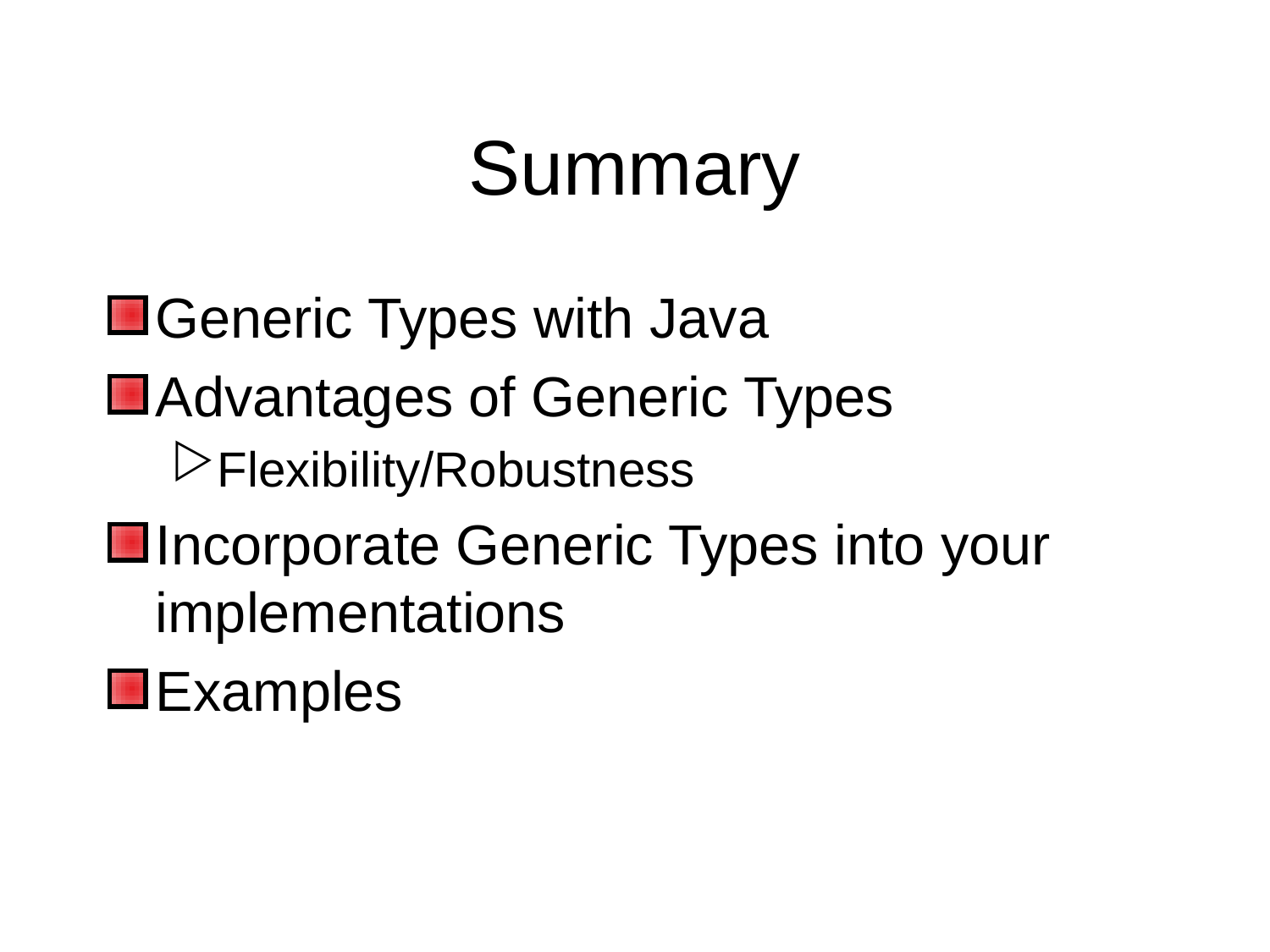

# Summary
Generic Types with Java
Advantages of Generic Types
Flexibility/Robustness
Incorporate Generic Types into your implementations
Examples